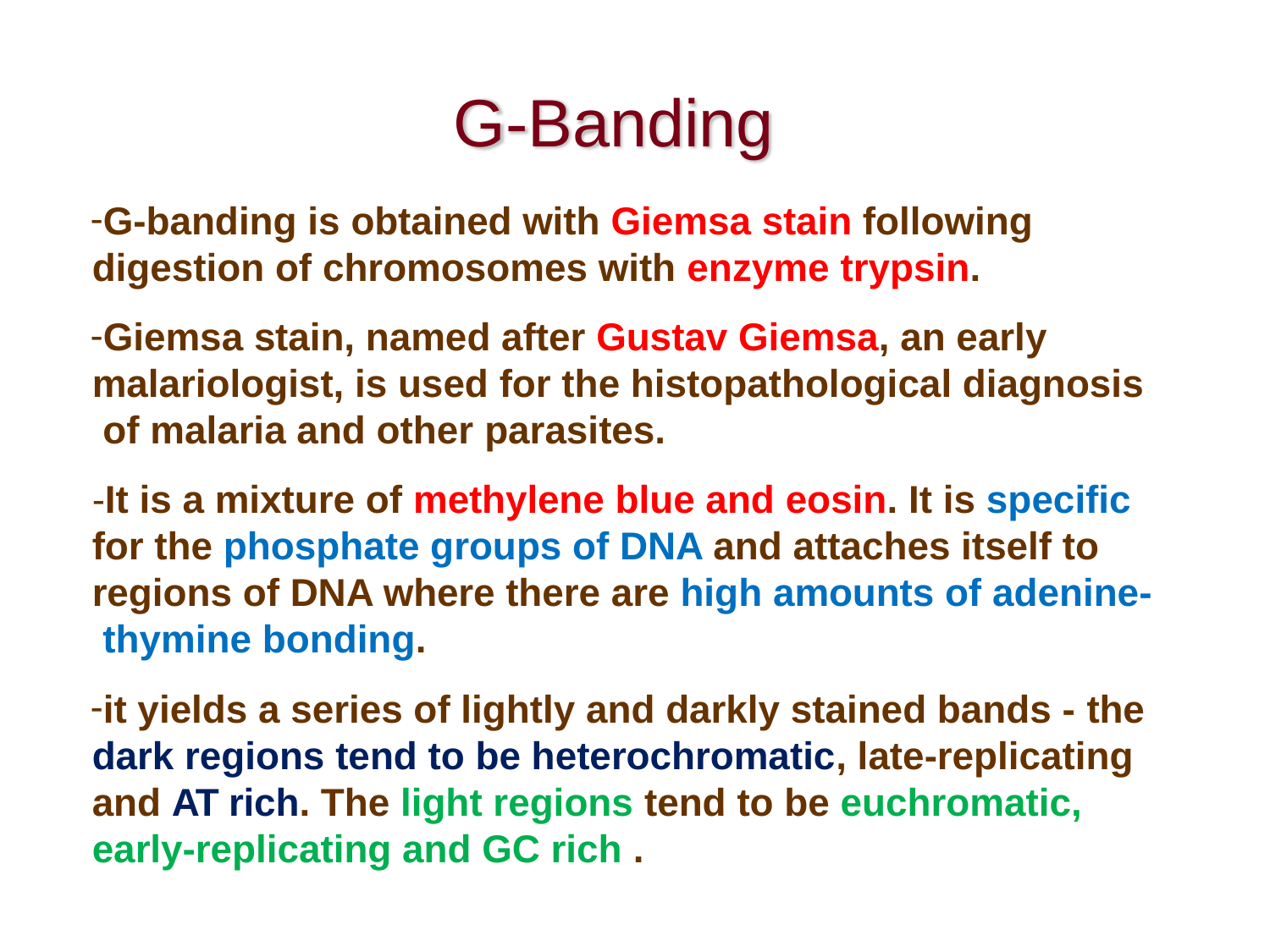

# G-Banding
G-banding is obtained with Giemsa stain following  digestion of chromosomes with enzyme trypsin.
Giemsa stain, named after Gustav Giemsa, an early  malariologist, is used for the histopathological diagnosis  of malaria and other parasites.
-It is a mixture of methylene blue and eosin. It is specific  for the phosphate groups of DNA and attaches itself to  regions of DNA where there are high amounts of adenine-  thymine bonding.
it yields a series of lightly and darkly stained bands - the  dark regions tend to be heterochromatic, late-replicating  and AT rich. The light regions tend to be euchromatic,  early-replicating and GC rich .